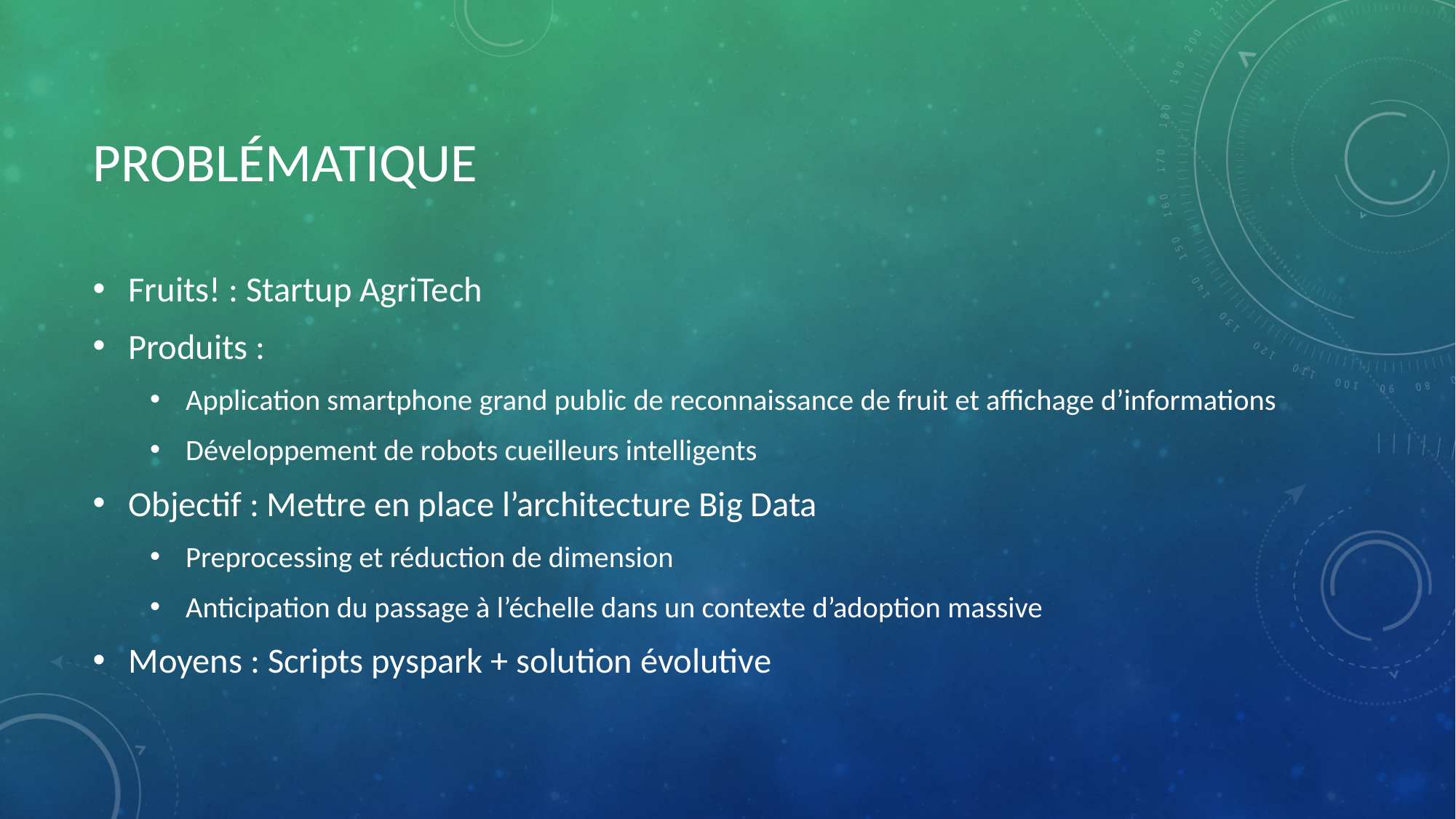

# Problématique
Fruits! : Startup AgriTech
Produits :
Application smartphone grand public de reconnaissance de fruit et affichage d’informations
Développement de robots cueilleurs intelligents
Objectif : Mettre en place l’architecture Big Data
Preprocessing et réduction de dimension
Anticipation du passage à l’échelle dans un contexte d’adoption massive
Moyens : Scripts pyspark + solution évolutive